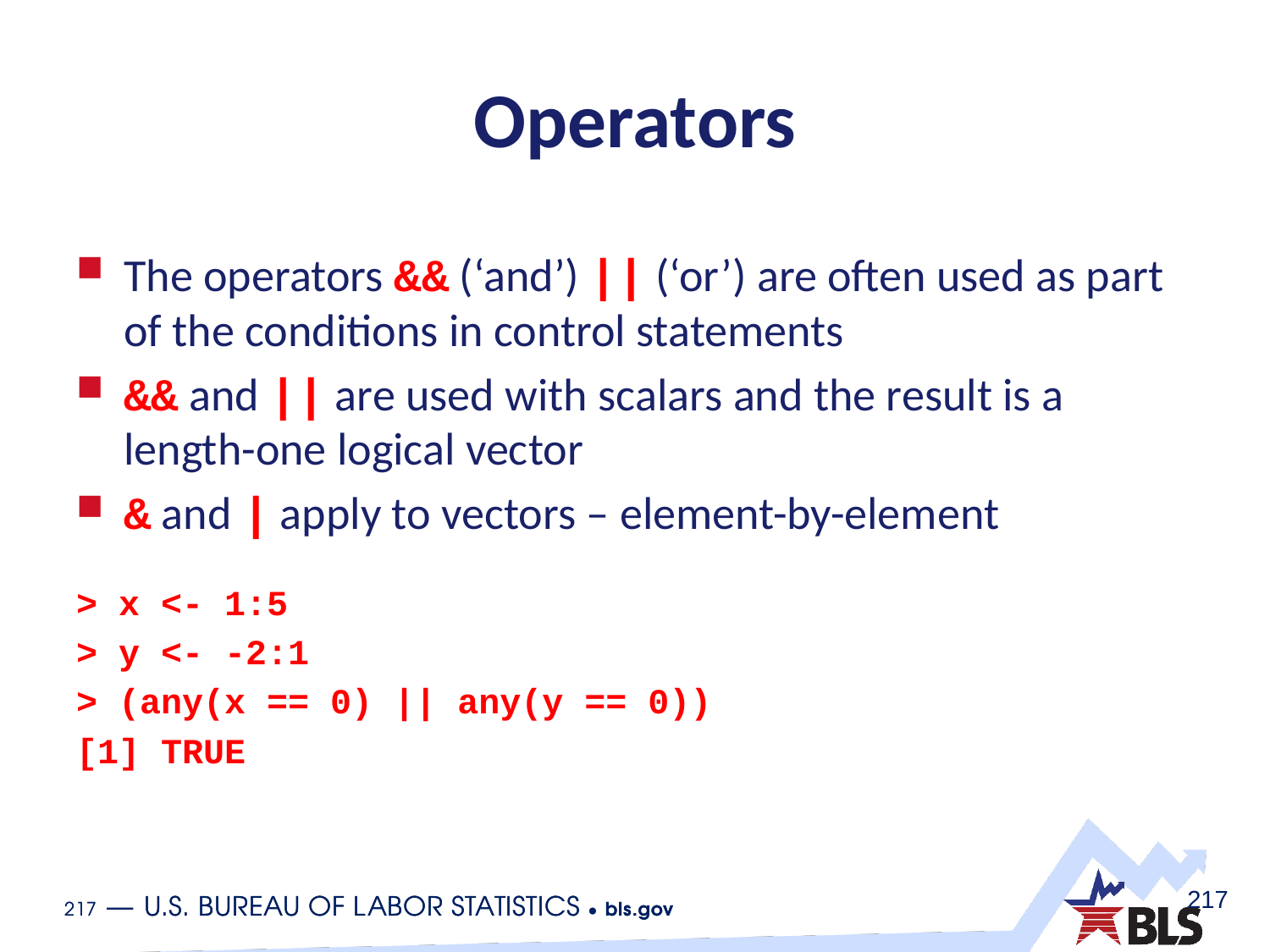

# Operators
The operators && (‘and’) || (‘or’) are often used as part of the conditions in control statements
&& and || are used with scalars and the result is a length-one logical vector
& and | apply to vectors – element-by-element

> x <- 1:5
> y <- -2:1
> (any(x == 0) || any(y == 0))
[1] TRUE
217